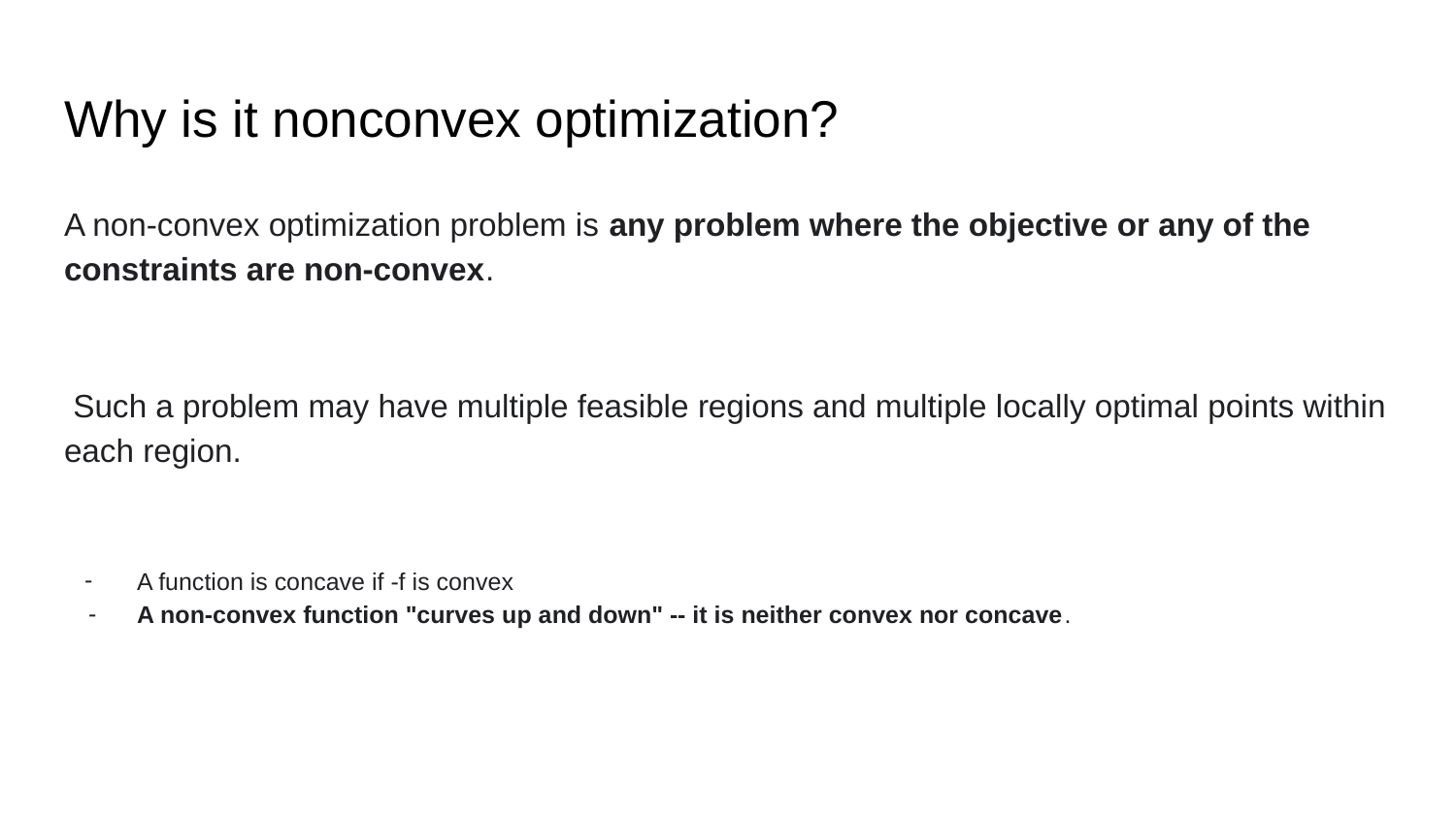

# Why is it nonconvex optimization?
A non-convex optimization problem is any problem where the objective or any of the constraints are non-convex.

 Such a problem may have multiple feasible regions and multiple locally optimal points within each region.

A function is concave if -f is convex
A non-convex function "curves up and down" -- it is neither convex nor concave.